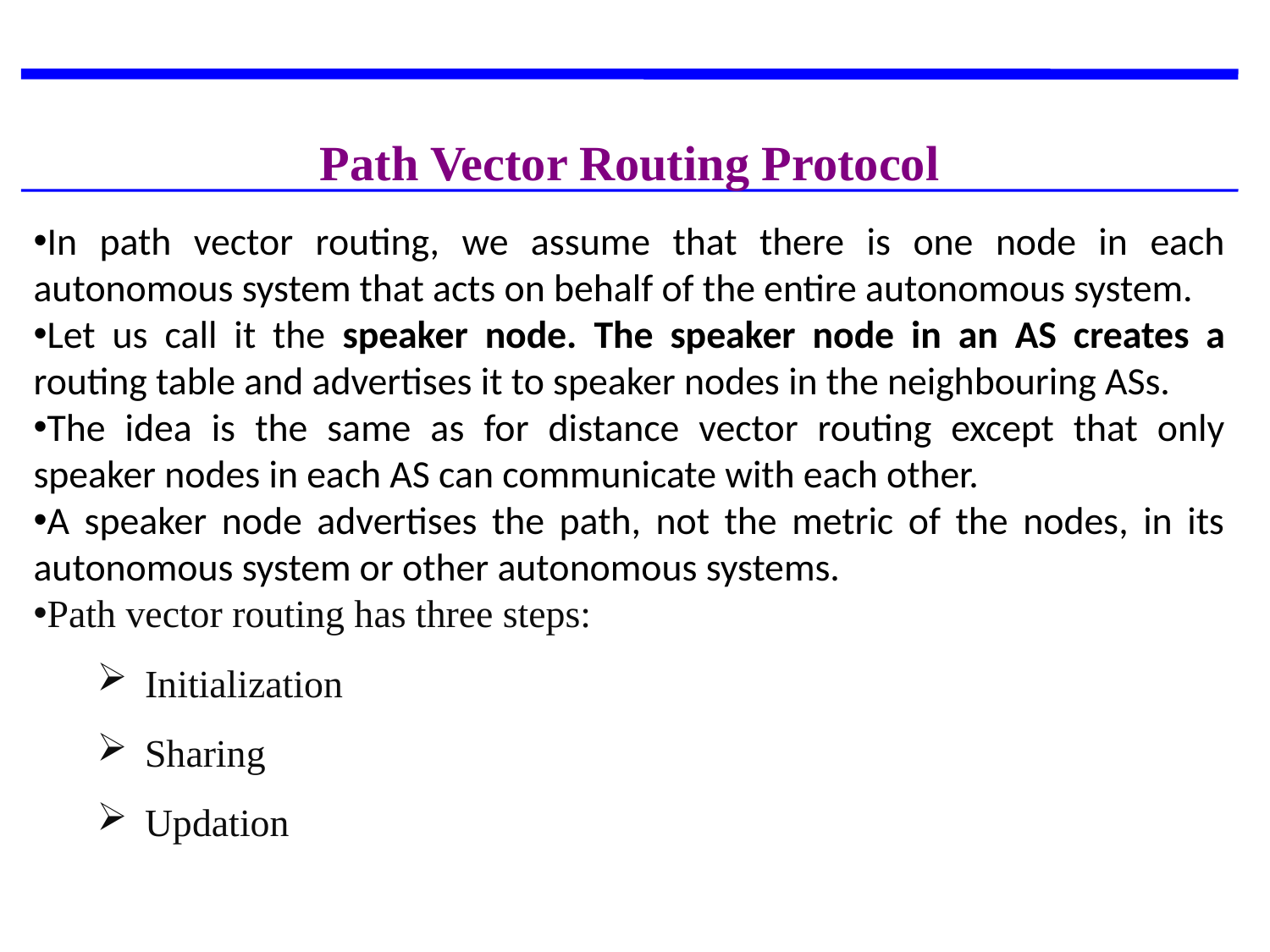

Path Vector Routing Protocol

In path vector routing, we assume that there is one node in each autonomous system that acts on behalf of the entire autonomous system.
Let us call it the speaker node. The speaker node in an AS creates a routing table and advertises it to speaker nodes in the neighbouring ASs.
The idea is the same as for distance vector routing except that only speaker nodes in each AS can communicate with each other.
A speaker node advertises the path, not the metric of the nodes, in its autonomous system or other autonomous systems.
Path vector routing has three steps:
Initialization
Sharing
Updation